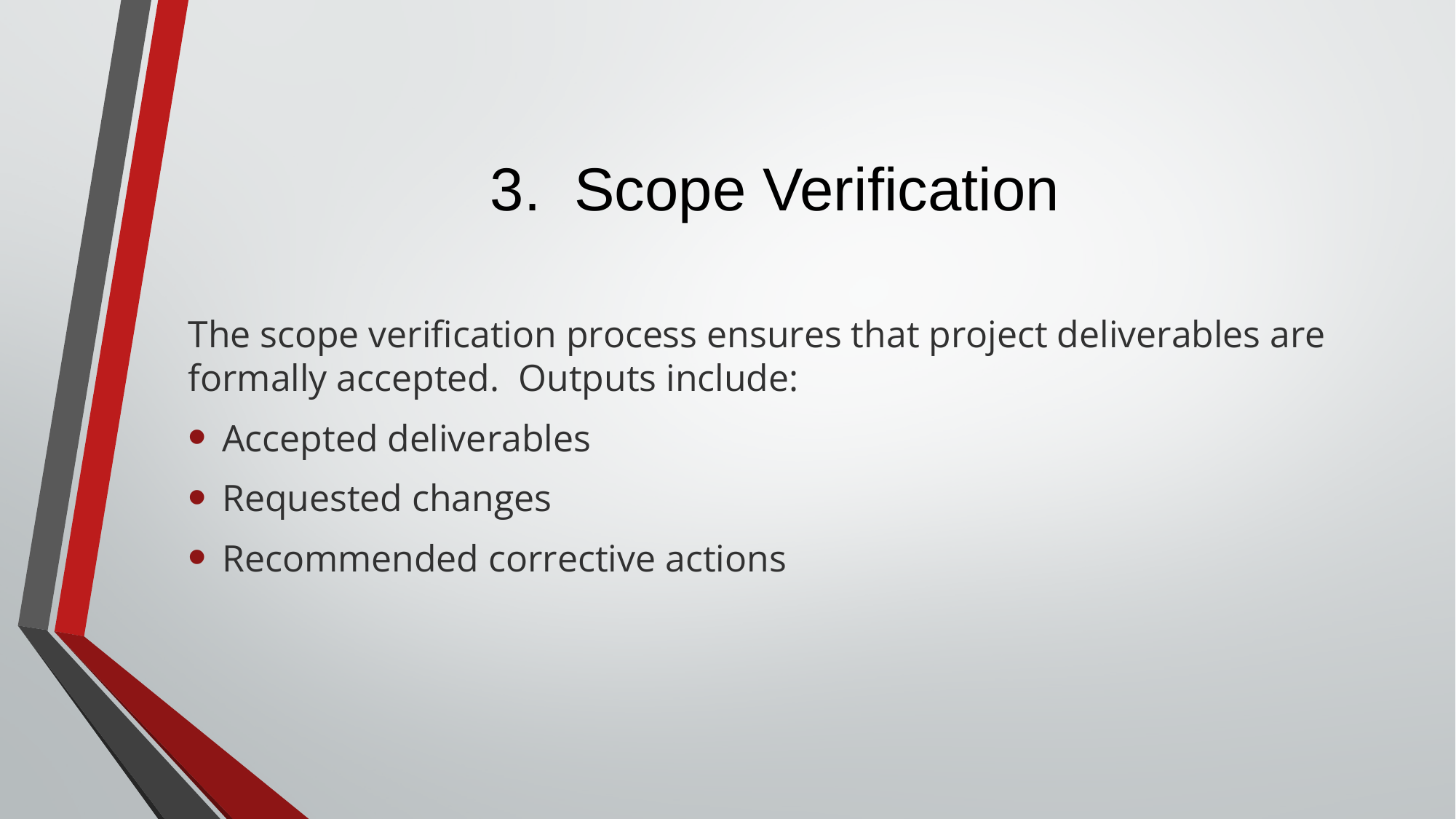

# 3.  Scope Verification
The scope verification process ensures that project deliverables are formally accepted.  Outputs include:
Accepted deliverables
Requested changes
Recommended corrective actions